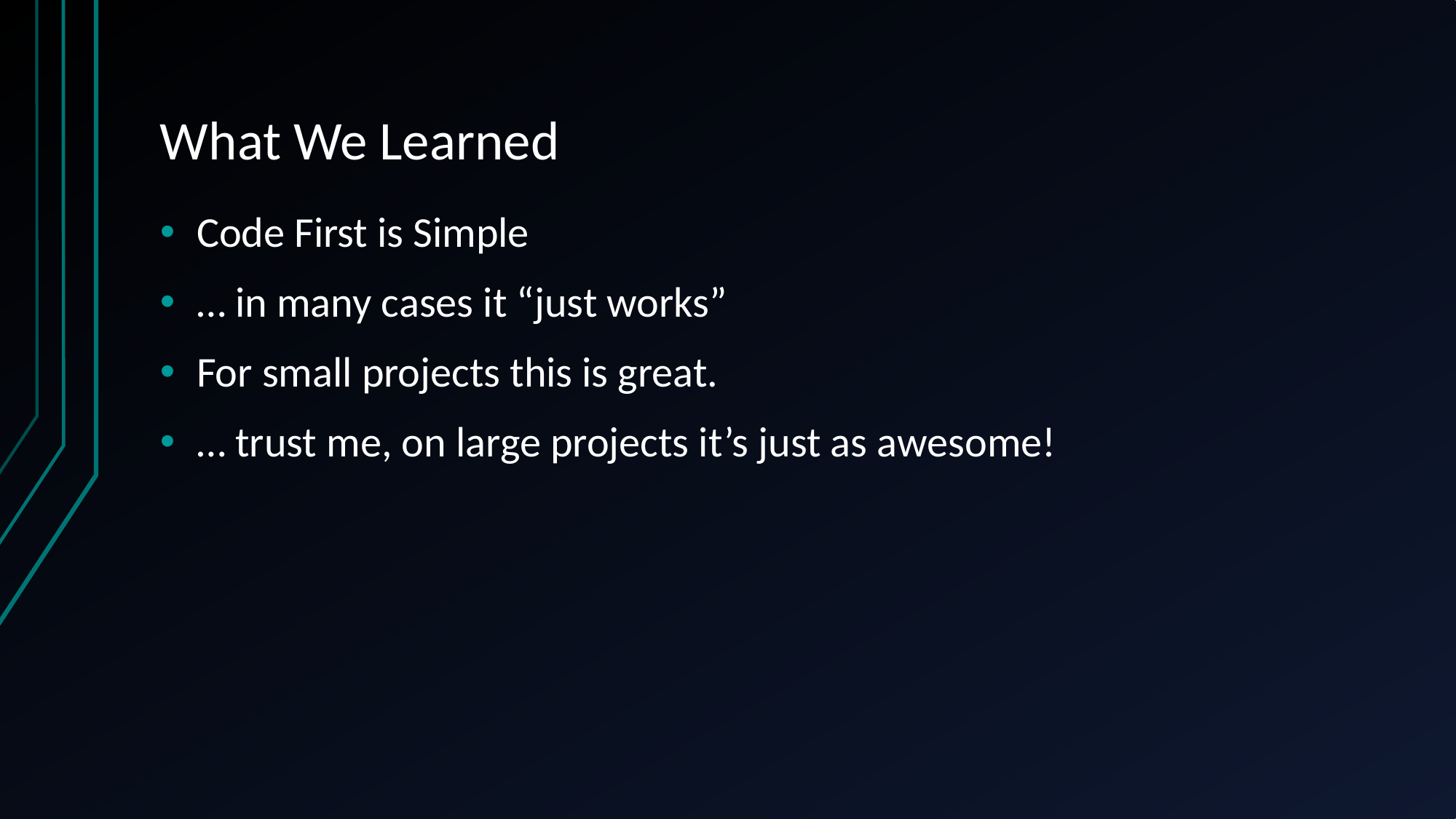

# What We Learned
Code First is Simple
… in many cases it “just works”
For small projects this is great.
… trust me, on large projects it’s just as awesome!